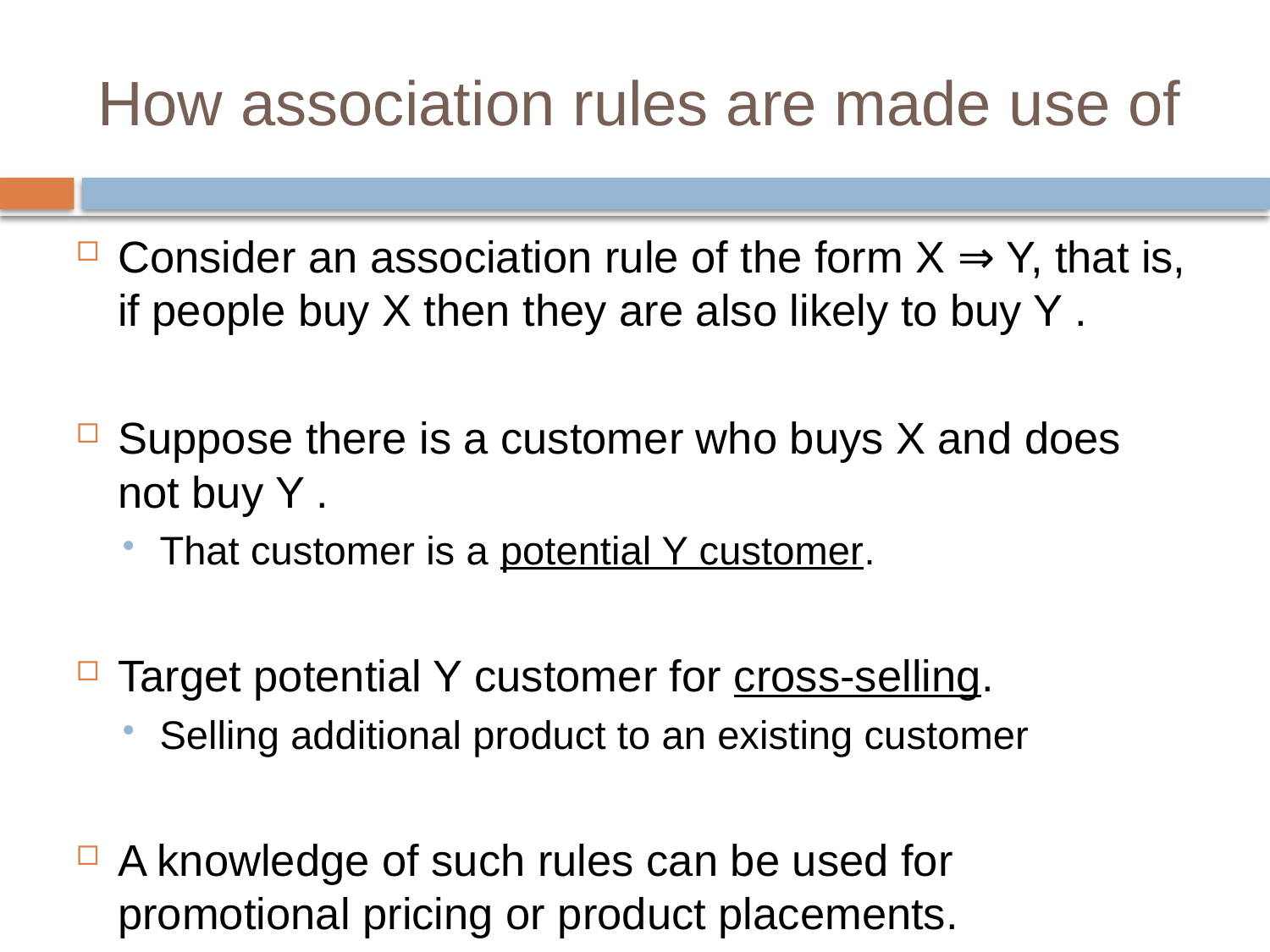

# How association rules are made use of
Consider an association rule of the form X ⇒ Y, that is, if people buy X then they are also likely to buy Y .

Suppose there is a customer who buys X and does not buy Y .
That customer is a potential Y customer.

Target potential Y customer for cross-selling.
Selling additional product to an existing customer

A knowledge of such rules can be used for promotional pricing or product placements.